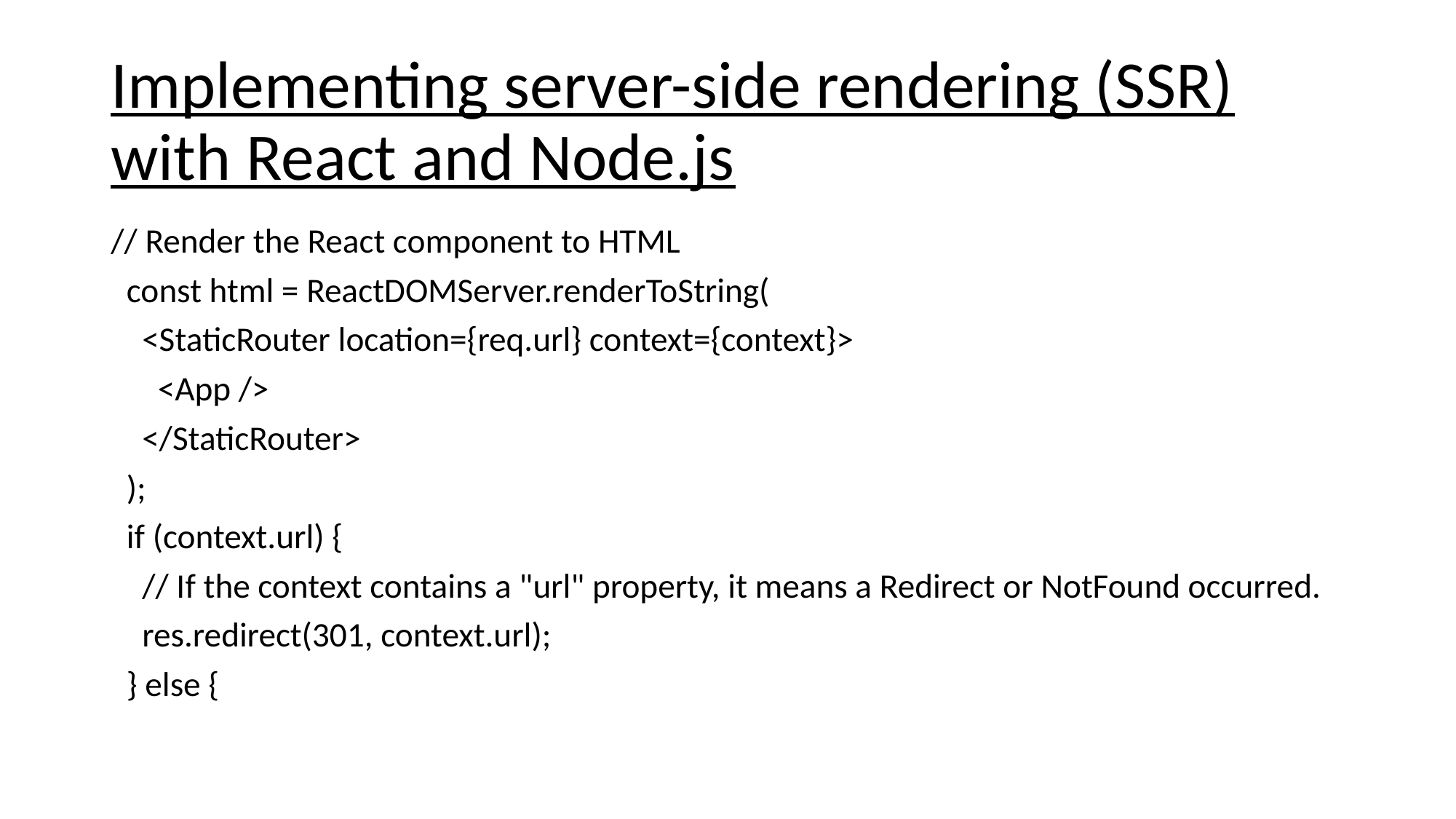

# Implementing server-side rendering (SSR) with React and Node.js
// Render the React component to HTML
  const html = ReactDOMServer.renderToString(
    <StaticRouter location={req.url} context={context}>
      <App />
    </StaticRouter>
  );
  if (context.url) {
    // If the context contains a "url" property, it means a Redirect or NotFound occurred.
    res.redirect(301, context.url);
  } else {